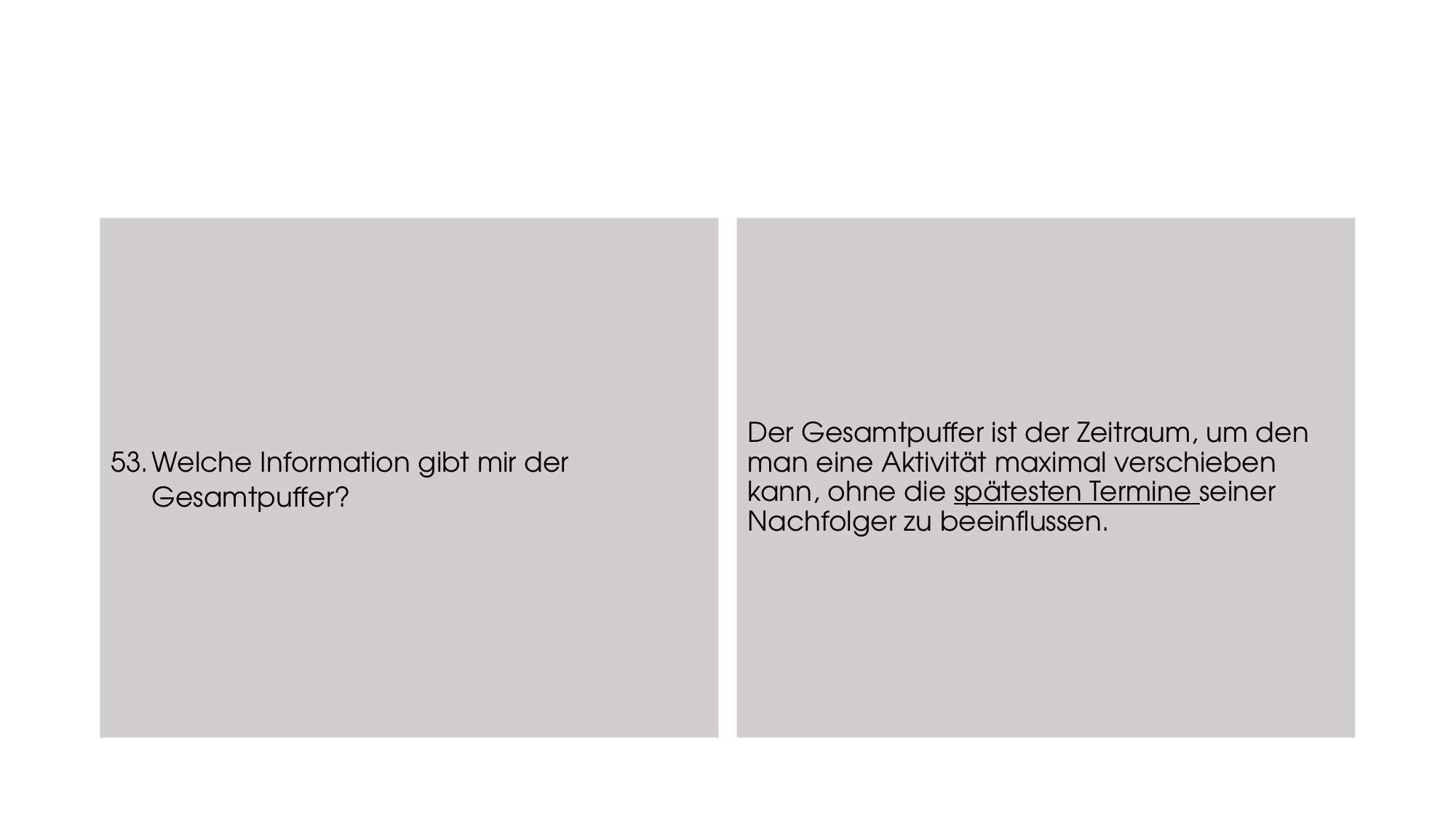

Welche Information gibt mir der Gesamtpuffer?
Der Gesamtpuffer ist der Zeitraum, um den man eine Aktivität maximal verschieben kann, ohne die spätesten Termine seiner Nachfolger zu beeinflussen.